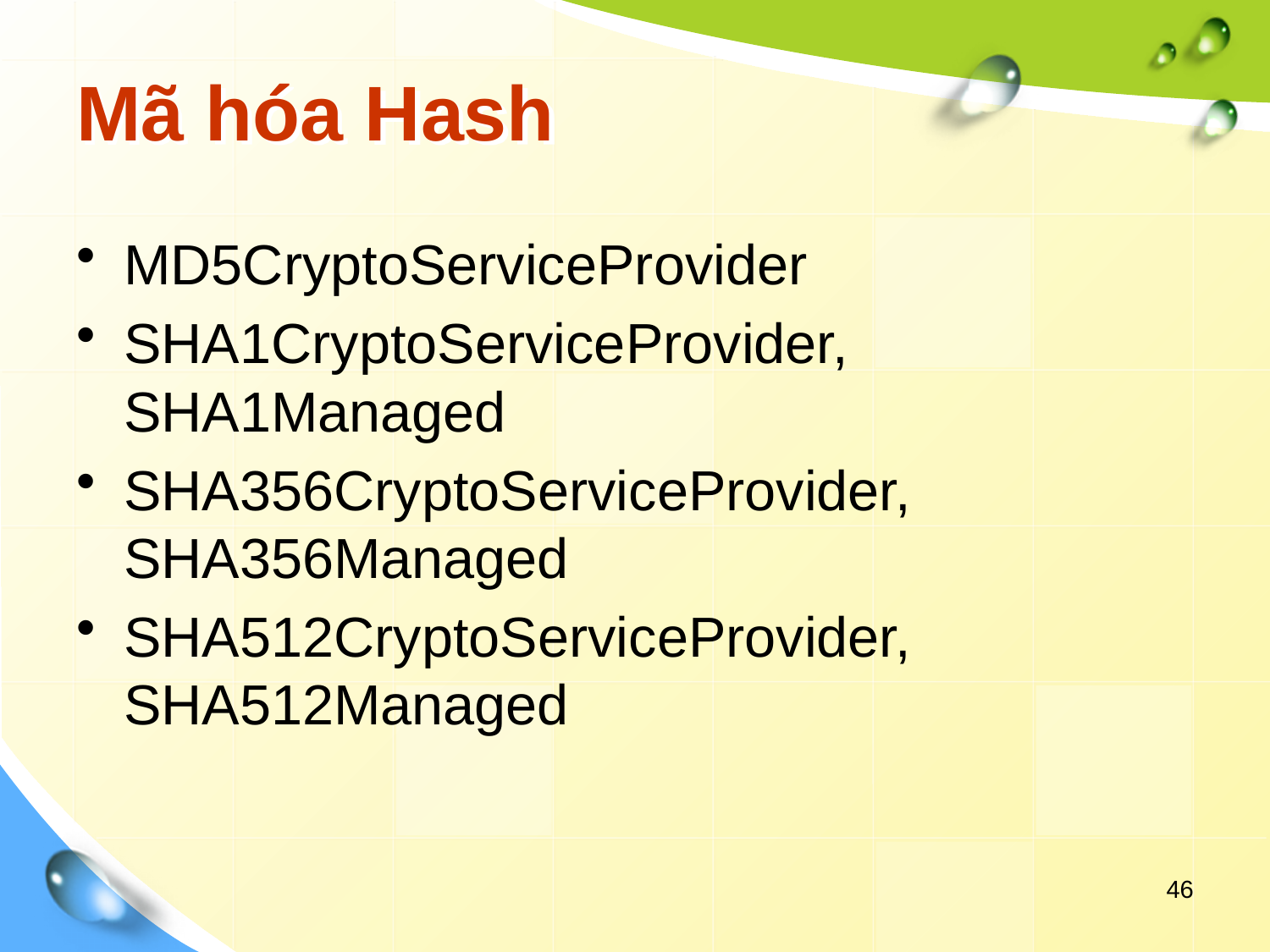

# Mã hóa Hash
MD5CryptoServiceProvider
SHA1CryptoServiceProvider, SHA1Managed
SHA356CryptoServiceProvider, SHA356Managed
SHA512CryptoServiceProvider, SHA512Managed
46